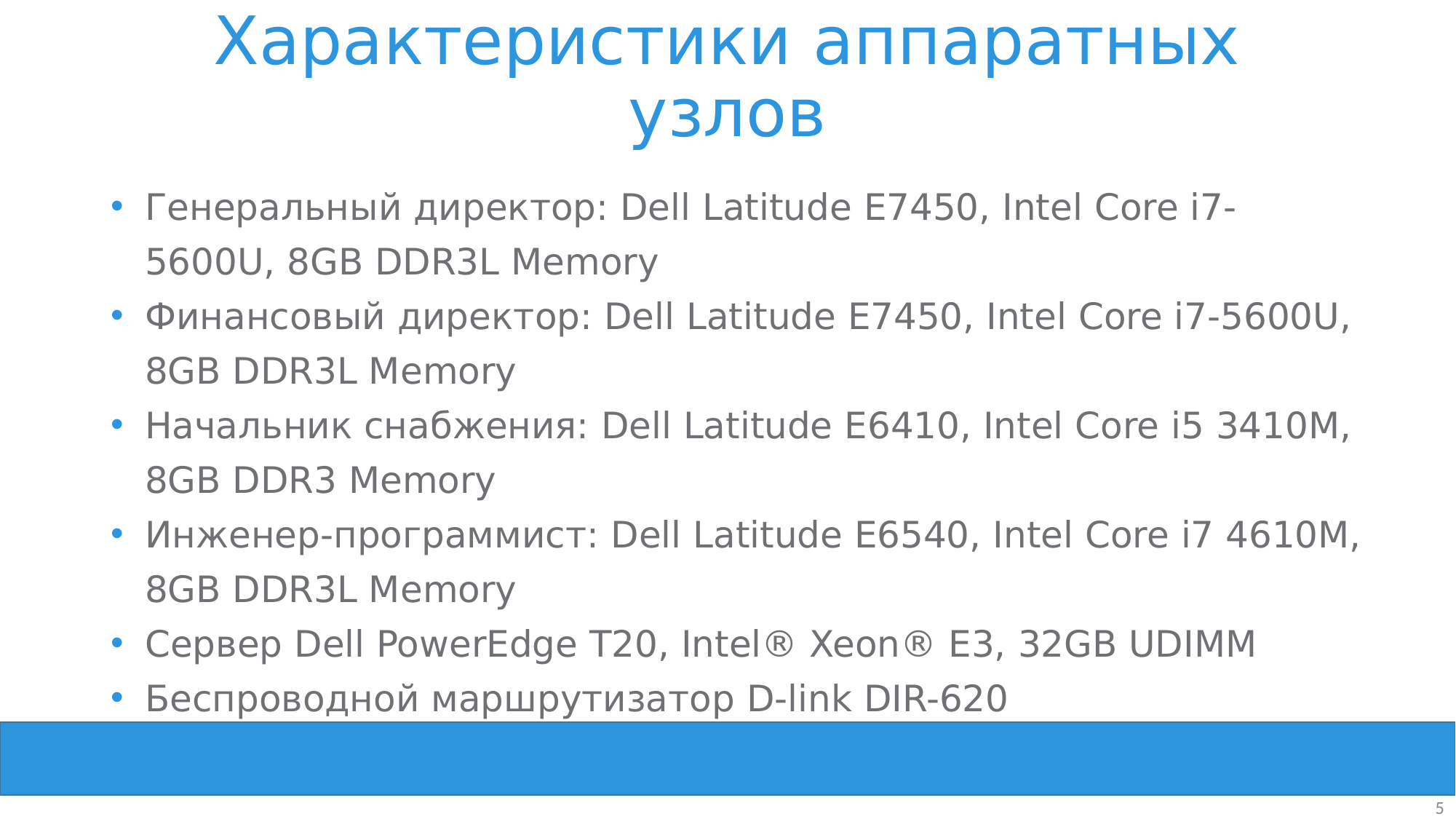

# Характеристики аппаратных узлов
Генеральный директор: Dell Latitude E7450, Intel Core i7-5600U, 8GB DDR3L Memory
Финансовый директор: Dell Latitude E7450, Intel Core i7-5600U, 8GB DDR3L Memory
Начальник снабжения: Dell Latitude E6410, Intel Core i5 3410M, 8GB DDR3 Memory
Инженер-программист: Dell Latitude E6540, Intel Core i7 4610M, 8GB DDR3L Memory
Сервер Dell PowerEdge T20, Intel® Xeon® E3, 32GB UDIMM
Беспроводной маршрутизатор D-link DIR-620

5